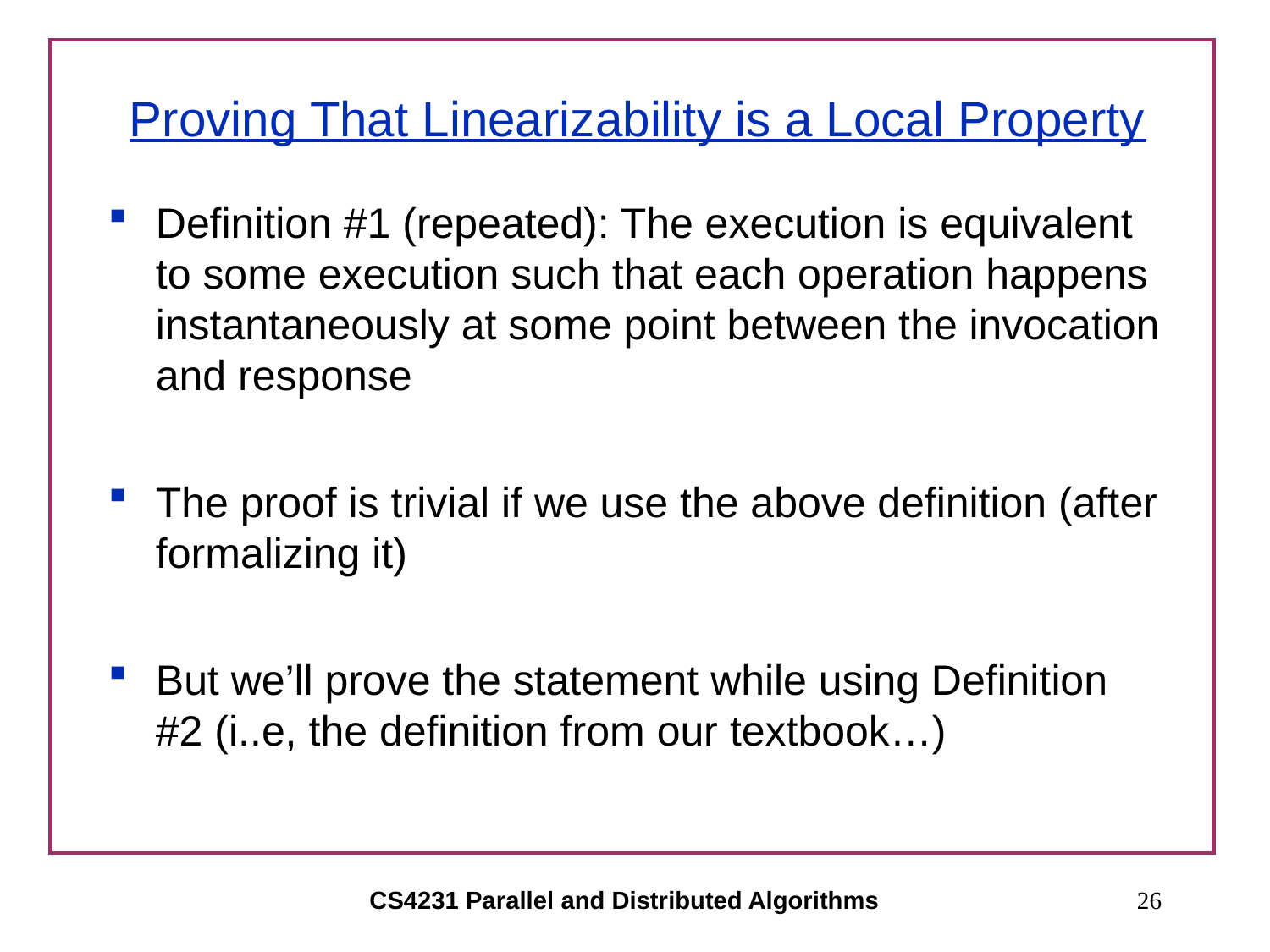

# Proving That Linearizability is a Local Property
Definition #1 (repeated): The execution is equivalent to some execution such that each operation happens instantaneously at some point between the invocation and response

The proof is trivial if we use the above definition (after formalizing it)

But we’ll prove the statement while using Definition #2 (i..e, the definition from our textbook…)
CS4231 Parallel and Distributed Algorithms
26